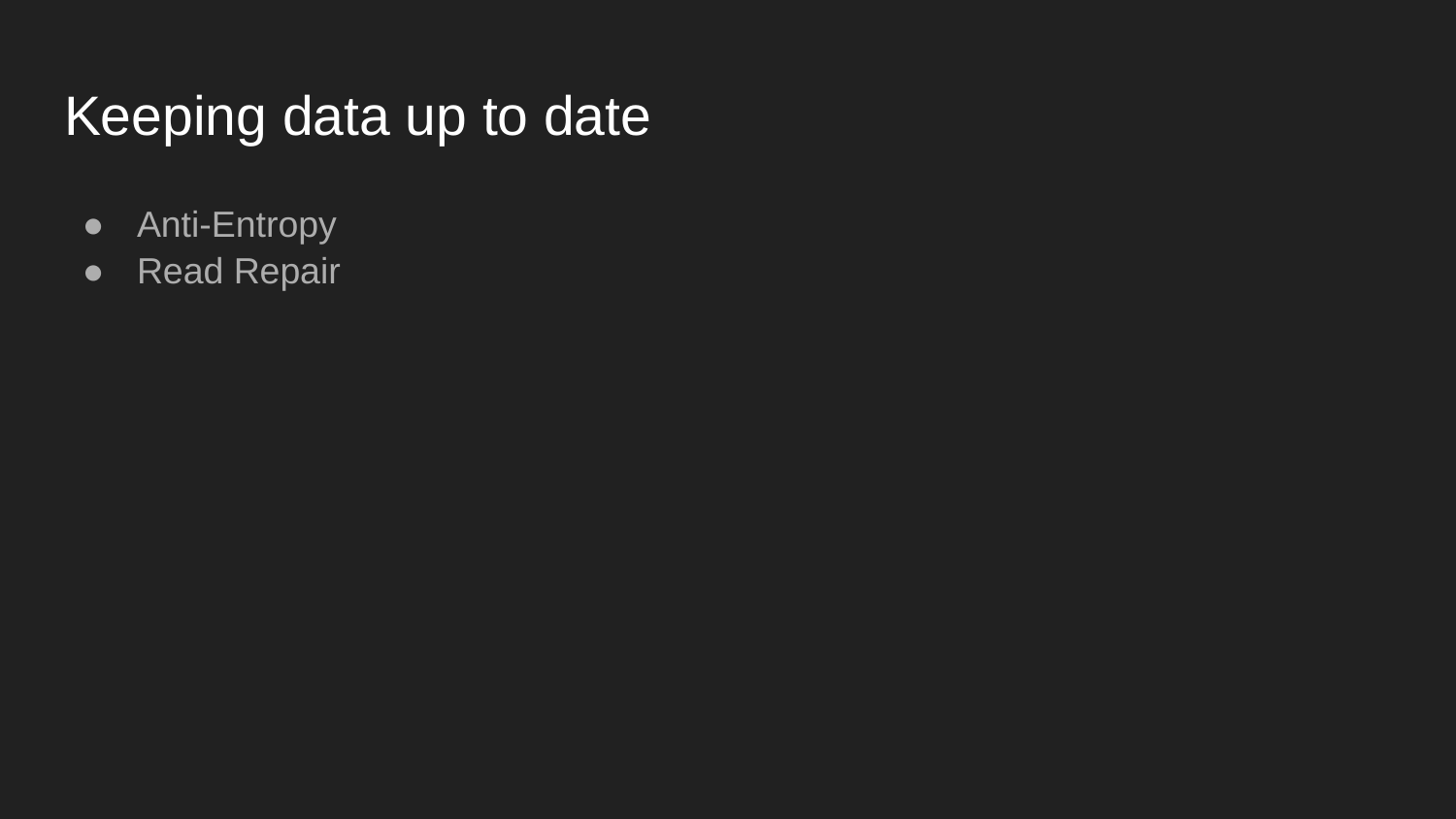

# Keeping data up to date
Anti-Entropy
Read Repair